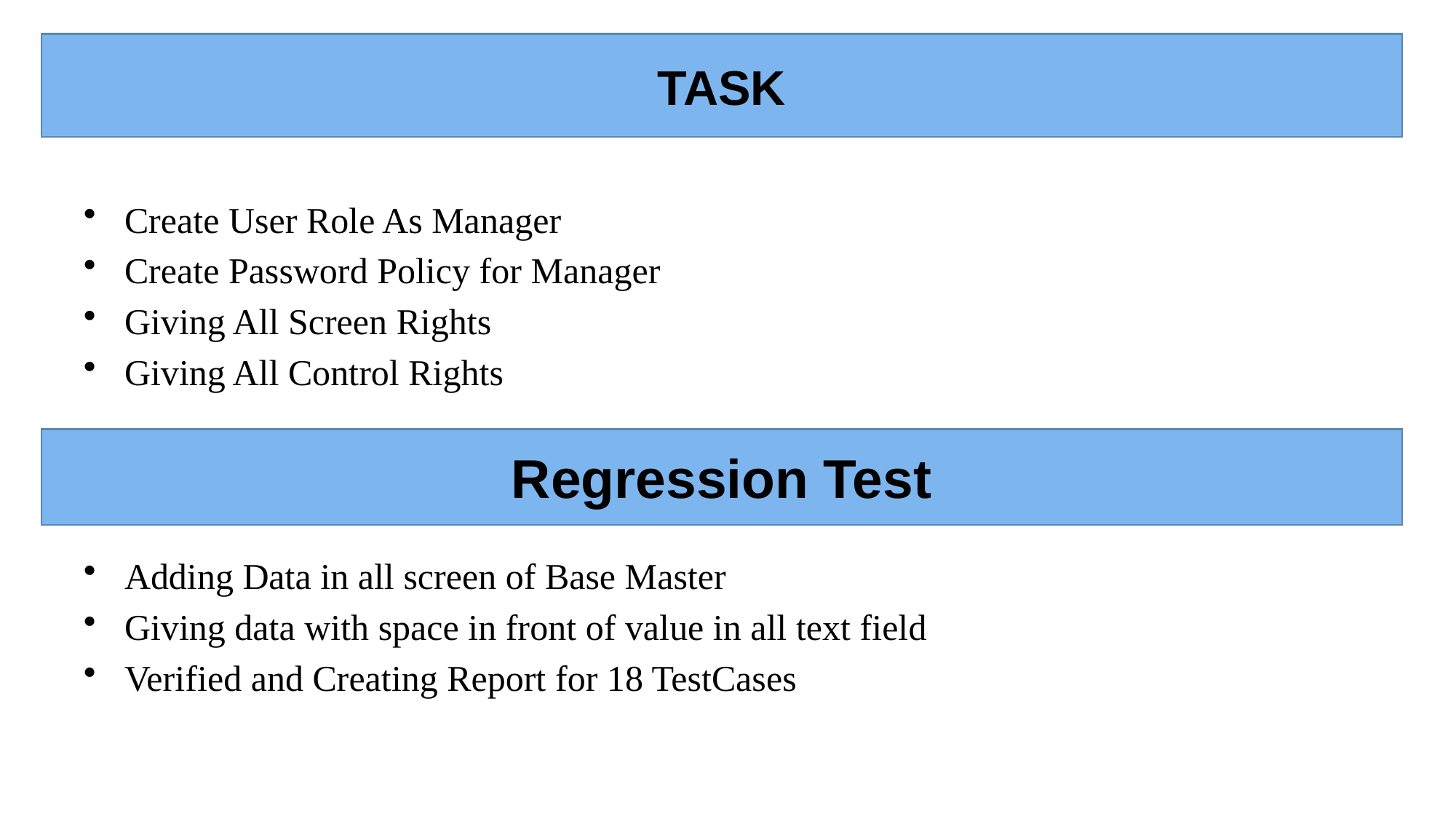

#
TASK
Create User Role As Manager
Create Password Policy for Manager
Giving All Screen Rights
Giving All Control Rights

Adding Data in all screen of Base Master
Giving data with space in front of value in all text field
Verified and Creating Report for 18 TestCases

Regression Test